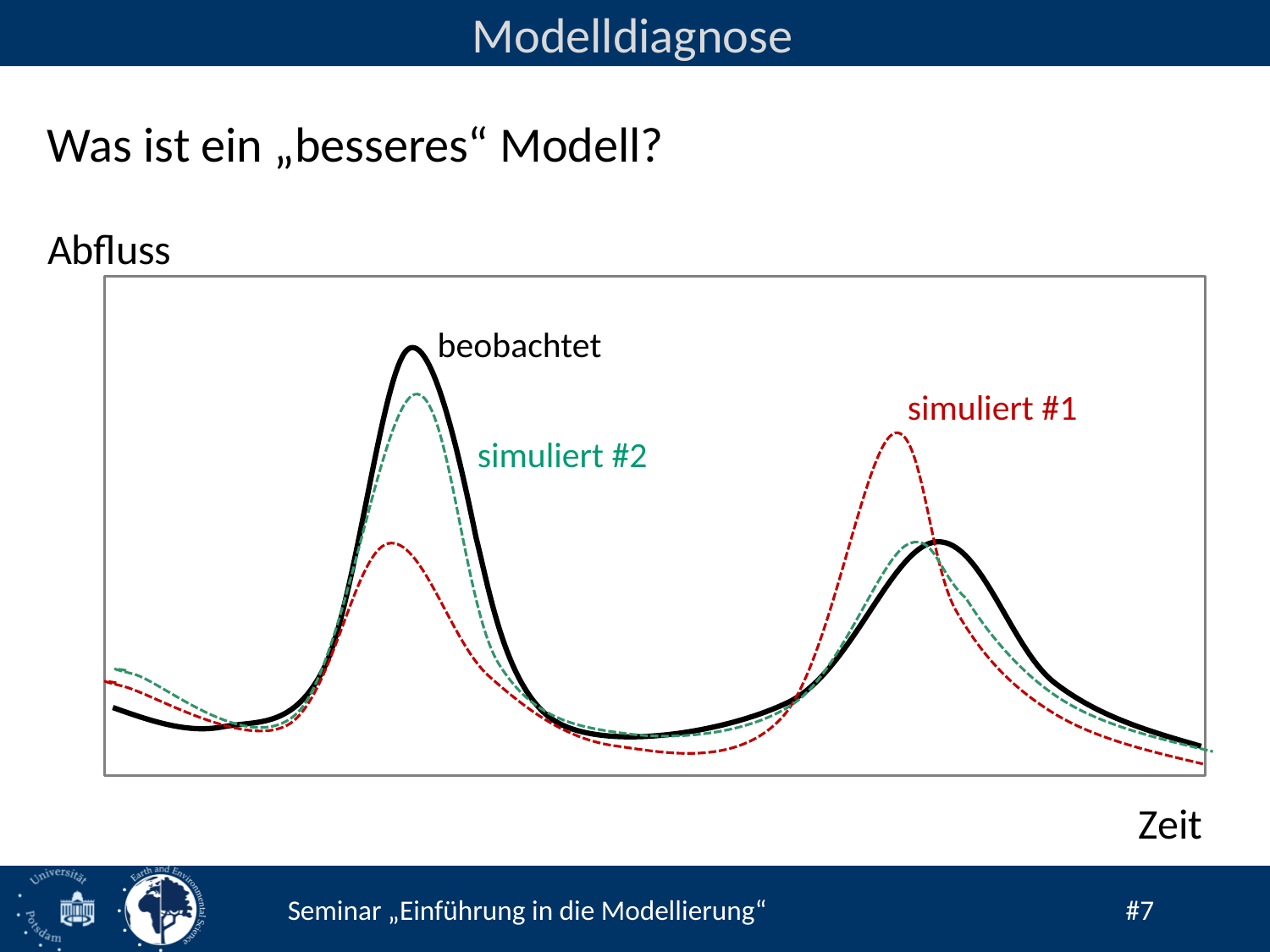

Modelldiagnose
Was ist ein „besseres“ Modell?
Abfluss

beobachtet

simuliert #1

simuliert #2
Zeit